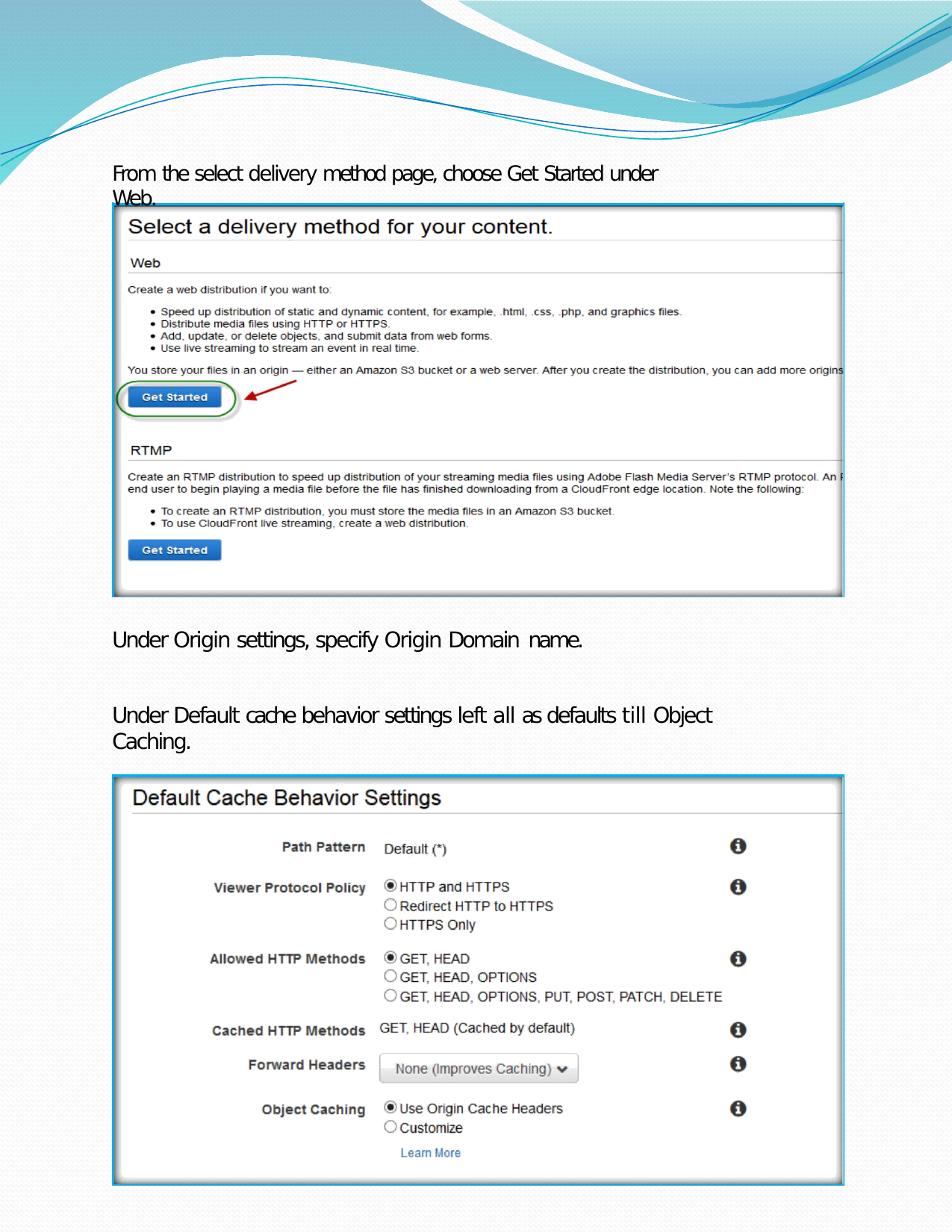

From the select delivery method page, choose Get Started under Web.

Under Origin settings, specify Origin Domain name.

Under Default cache behavior settings left all as defaults till Object Caching.